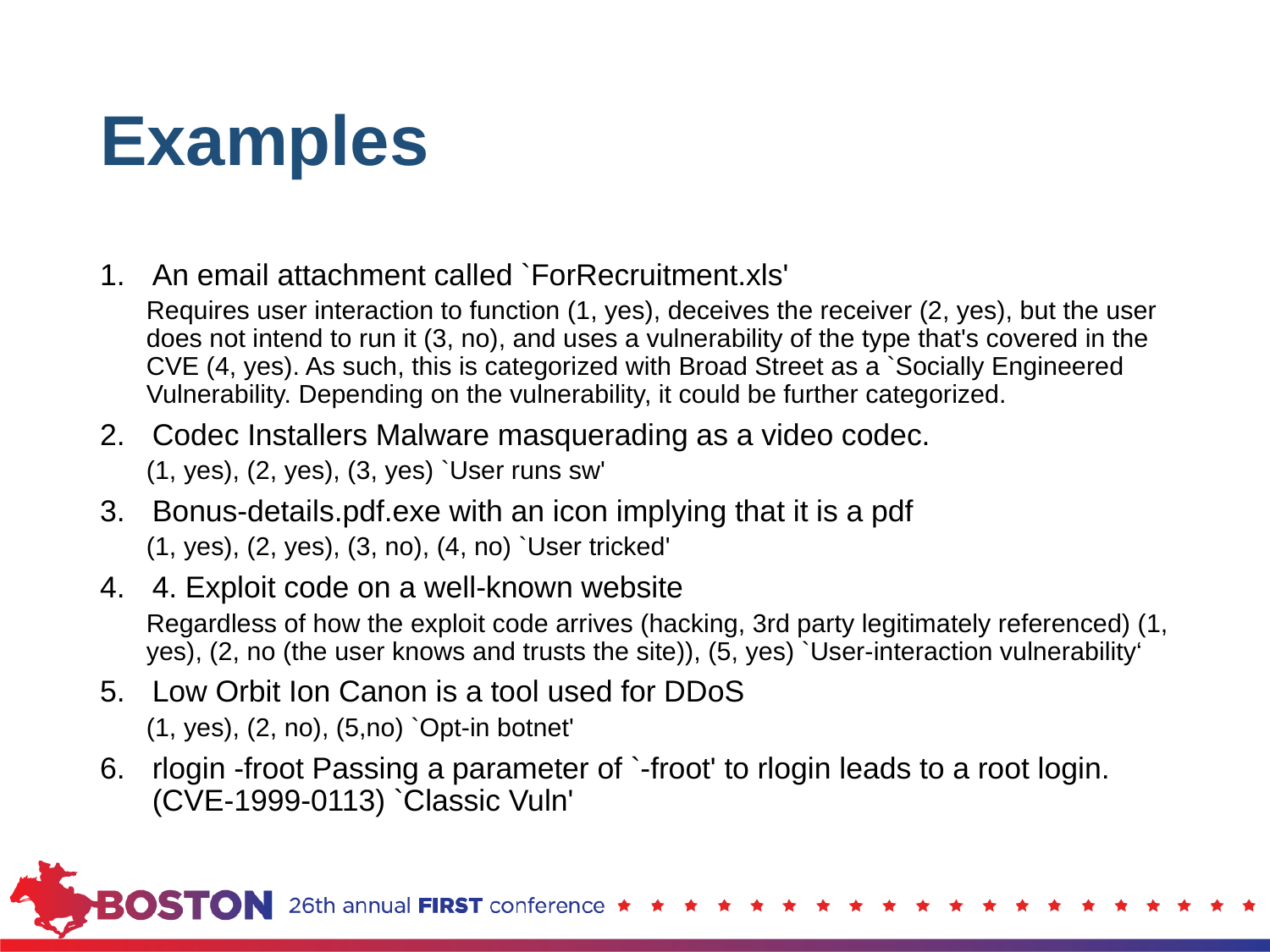

# Examples
An email attachment called `ForRecruitment.xls'
Requires user interaction to function (1, yes), deceives the receiver (2, yes), but the user does not intend to run it (3, no), and uses a vulnerability of the type that's covered in the CVE (4, yes). As such, this is categorized with Broad Street as a `Socially Engineered Vulnerability. Depending on the vulnerability, it could be further categorized.
Codec Installers Malware masquerading as a video codec.
(1, yes), (2, yes), (3, yes) `User runs sw'
Bonus-details.pdf.exe with an icon implying that it is a pdf
(1, yes), (2, yes), (3, no), (4, no) `User tricked'
4. Exploit code on a well-known website
Regardless of how the exploit code arrives (hacking, 3rd party legitimately referenced) (1, yes), (2, no (the user knows and trusts the site)), (5, yes) `User-interaction vulnerability‘
Low Orbit Ion Canon is a tool used for DDoS
(1, yes), (2, no), (5,no) `Opt-in botnet'
rlogin -froot Passing a parameter of `-froot' to rlogin leads to a root login. (CVE-1999-0113) `Classic Vuln'